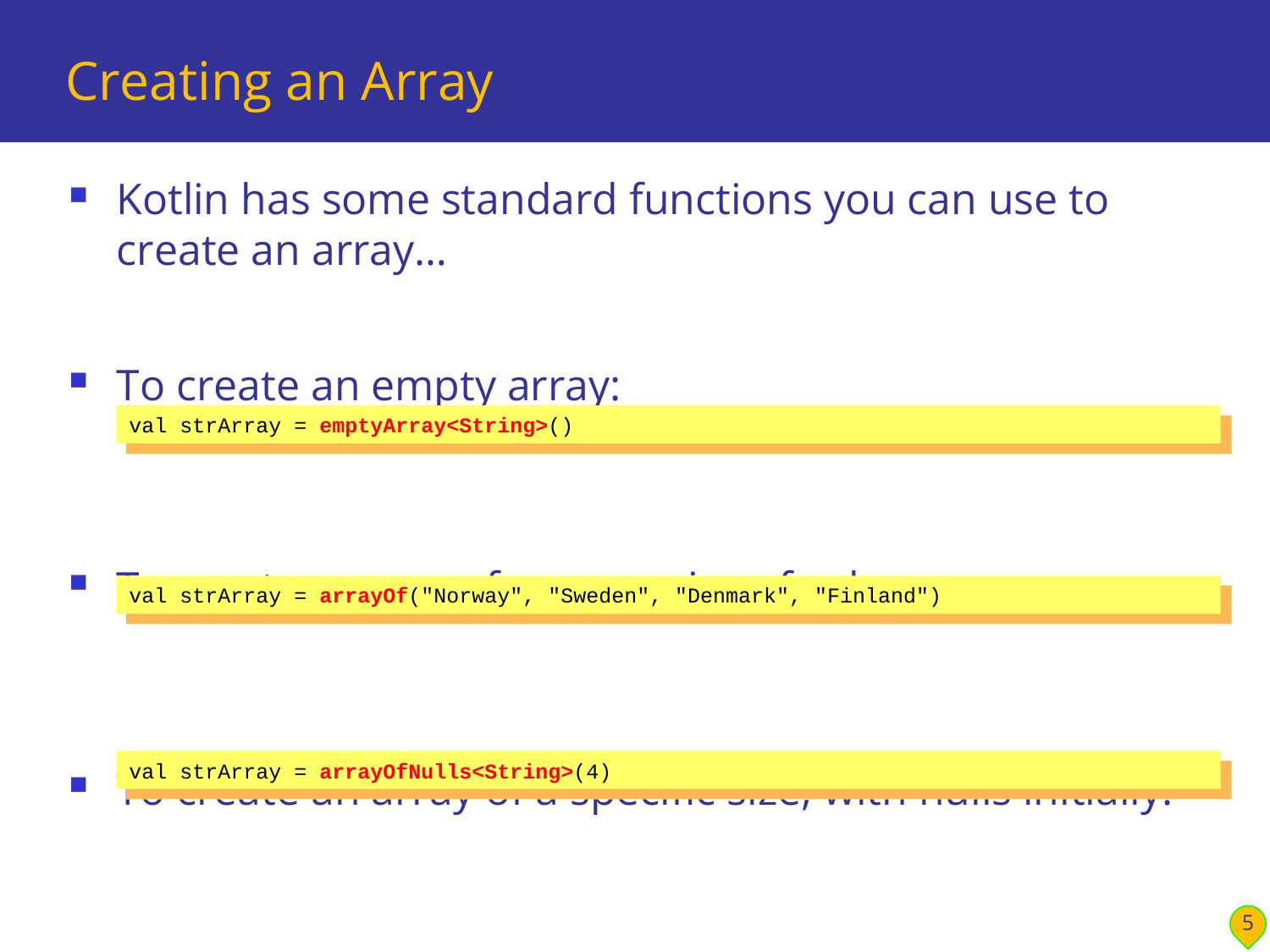

# Creating an Array
Kotlin has some standard functions you can use to create an array…

To create an empty array:

To create an array from a series of values:

To create an array of a specific size, with nulls initially:

val strArray = emptyArray<String>()
val strArray = arrayOf("Norway", "Sweden", "Denmark", "Finland")
val strArray = arrayOfNulls<String>(4)
5